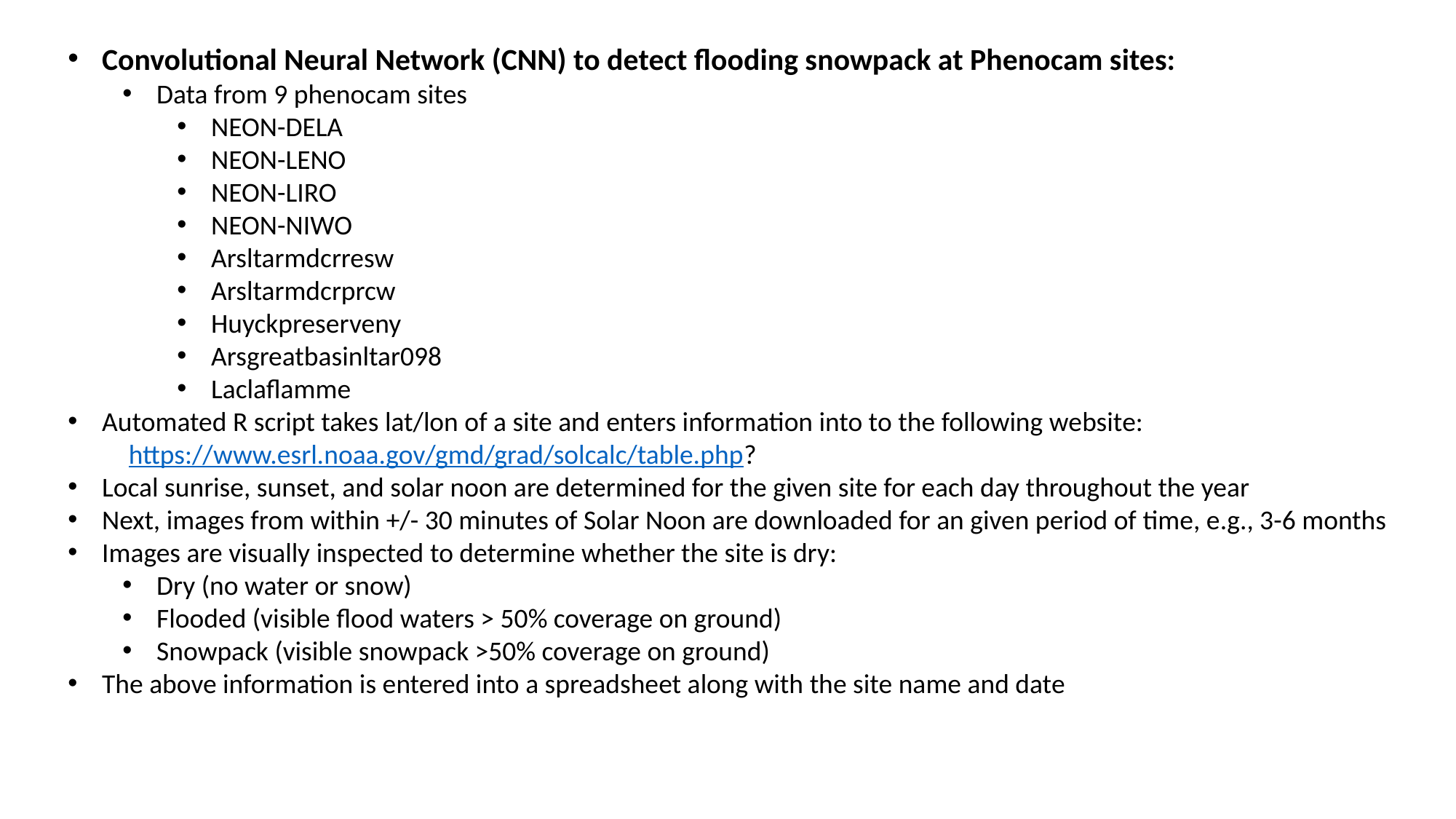

Convolutional Neural Network (CNN) to detect flooding snowpack at Phenocam sites:
Data from 9 phenocam sites
NEON-DELA
NEON-LENO
NEON-LIRO
NEON-NIWO
Arsltarmdcrresw
Arsltarmdcrprcw
Huyckpreserveny
Arsgreatbasinltar098
Laclaflamme
Automated R script takes lat/lon of a site and enters information into to the following website:
 https://www.esrl.noaa.gov/gmd/grad/solcalc/table.php?
Local sunrise, sunset, and solar noon are determined for the given site for each day throughout the year
Next, images from within +/- 30 minutes of Solar Noon are downloaded for an given period of time, e.g., 3-6 months
Images are visually inspected to determine whether the site is dry:
Dry (no water or snow)
Flooded (visible flood waters > 50% coverage on ground)
Snowpack (visible snowpack >50% coverage on ground)
The above information is entered into a spreadsheet along with the site name and date